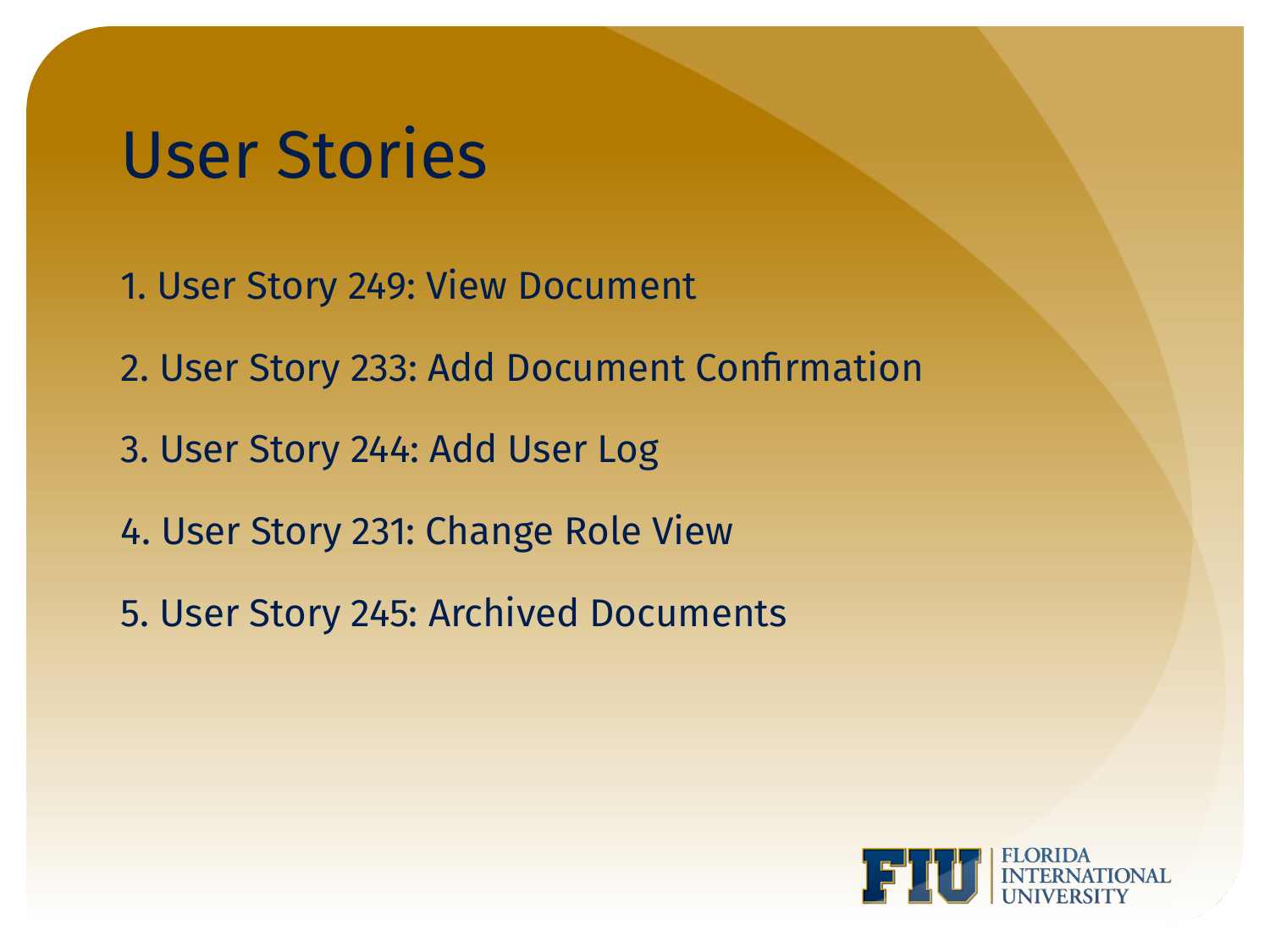

# User Stories
1. User Story 249: View Document
2. User Story 233: Add Document Confirmation
3. User Story 244: Add User Log
4. User Story 231: Change Role View
5. User Story 245: Archived Documents